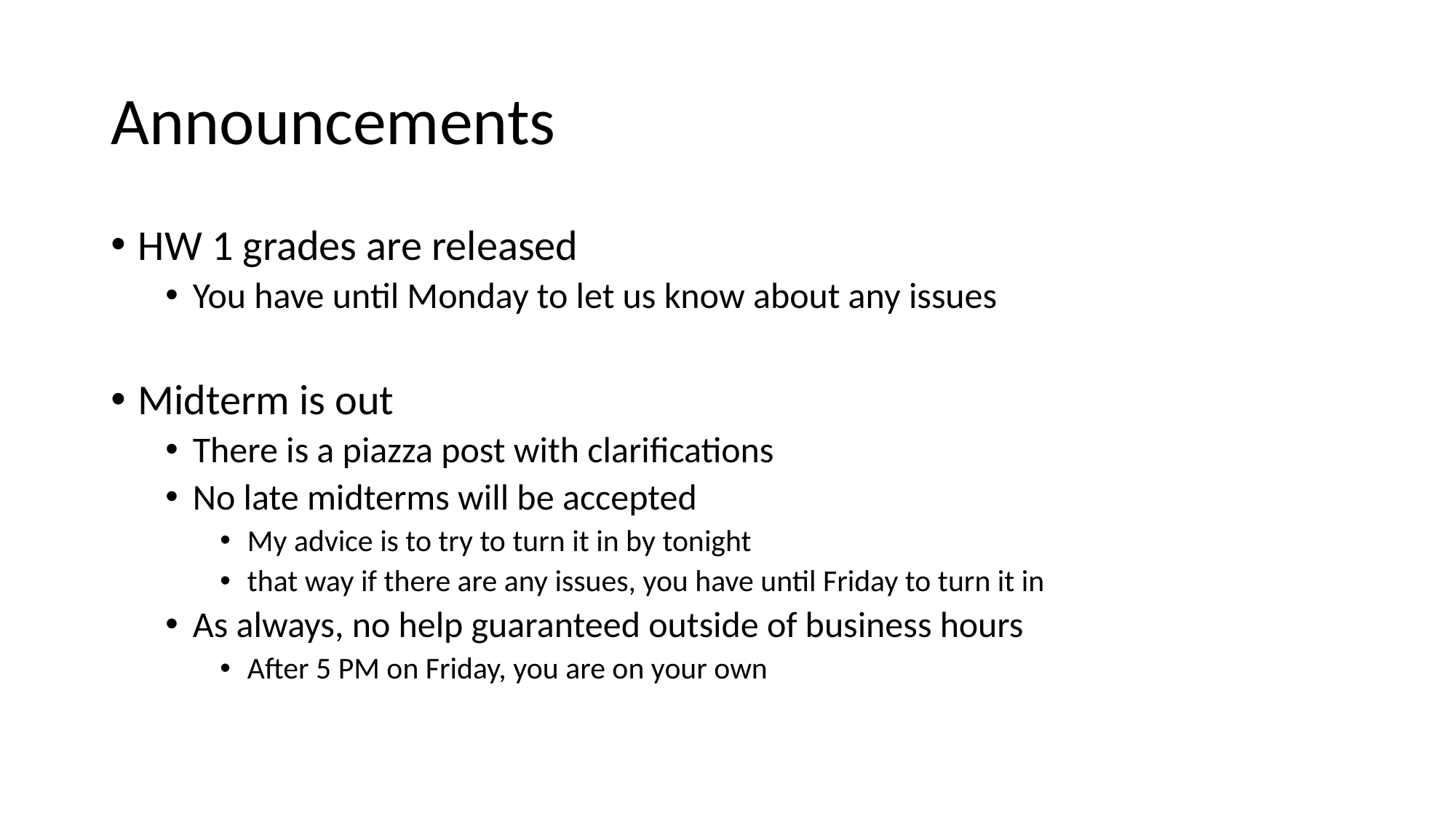

# Announcements
HW 1 grades are released
You have until Monday to let us know about any issues

Midterm is out
There is a piazza post with clarifications
No late midterms will be accepted
My advice is to try to turn it in by tonight
that way if there are any issues, you have until Friday to turn it in
As always, no help guaranteed outside of business hours
After 5 PM on Friday, you are on your own